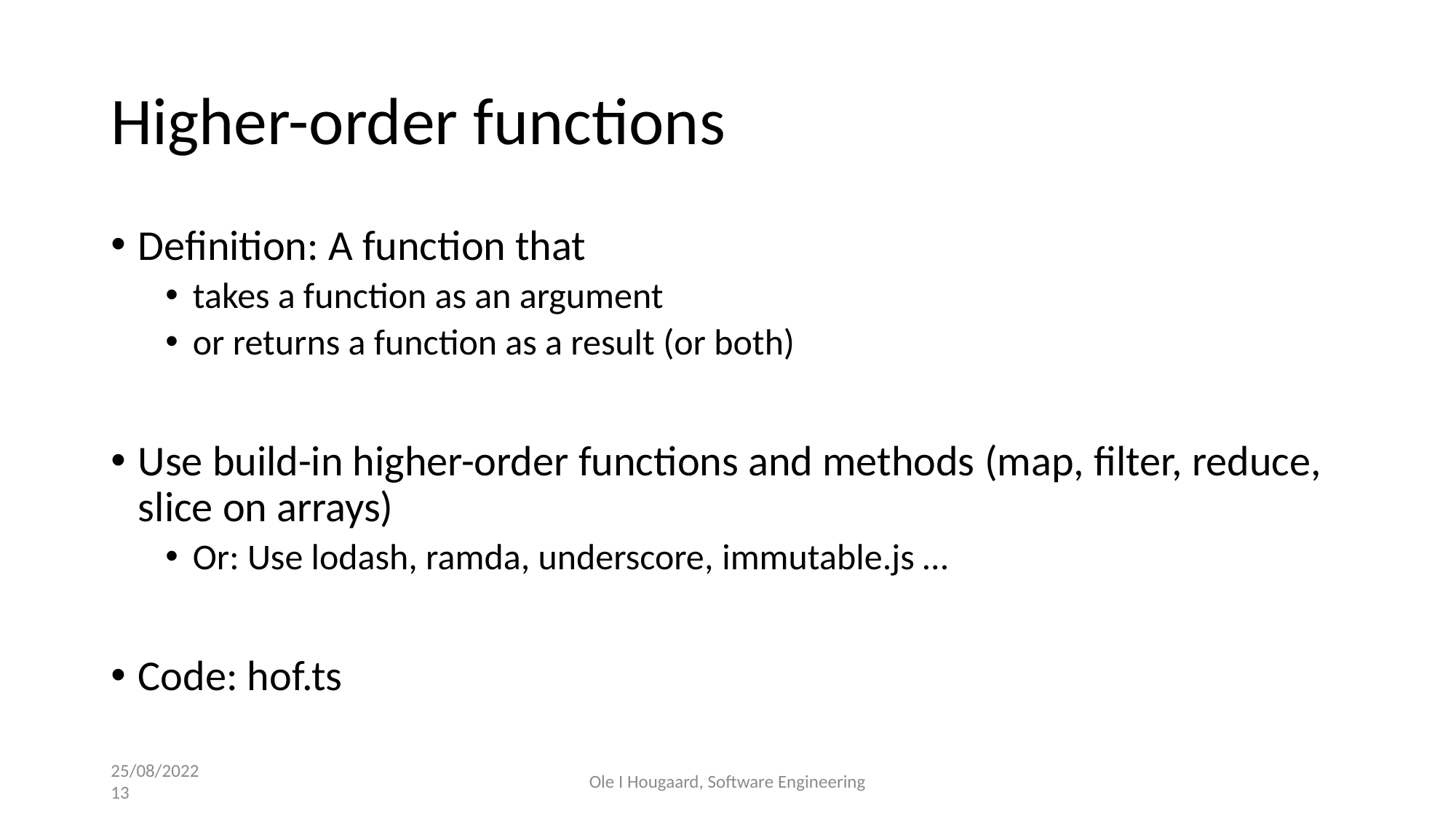

# Higher-order functions
Definition: A function that
takes a function as an argument
or returns a function as a result (or both)

Use build-in higher-order functions and methods (map, filter, reduce, slice on arrays)
Or: Use lodash, ramda, underscore, immutable.js …

Code: hof.ts
25/08/2022
13
Ole I Hougaard, Software Engineering